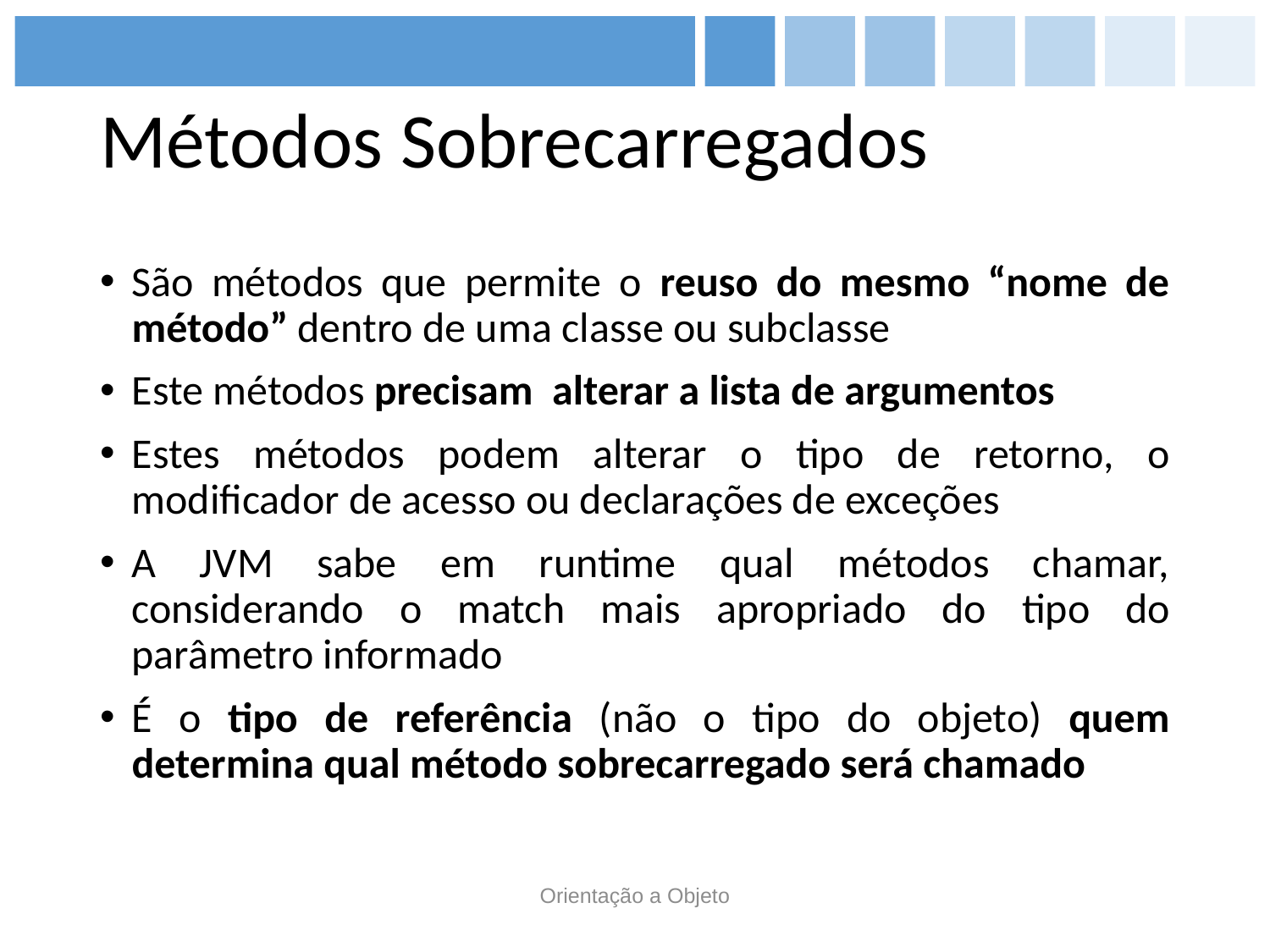

# Métodos Sobrecarregados
São métodos que permite o reuso do mesmo “nome de método” dentro de uma classe ou subclasse
Este métodos precisam  alterar a lista de argumentos
Estes métodos podem alterar o tipo de retorno, o modificador de acesso ou declarações de exceções
A JVM sabe em runtime qual métodos chamar, considerando o match mais apropriado do tipo do parâmetro informado
É o tipo de referência (não o tipo do objeto) quem determina qual método sobrecarregado será chamado

Orientação a Objeto